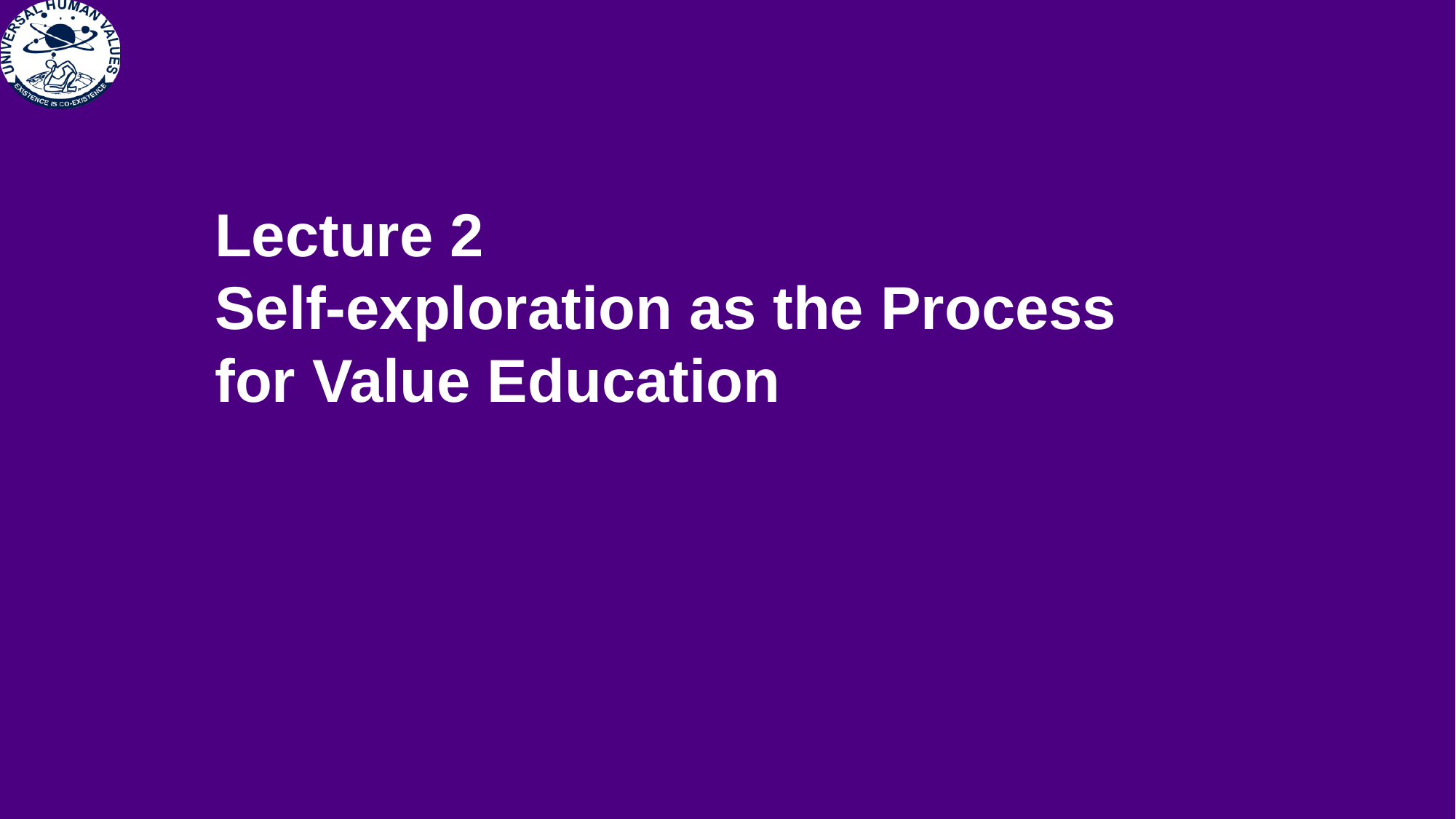

# Lecture 2 Self-exploration as the Process for Value Education